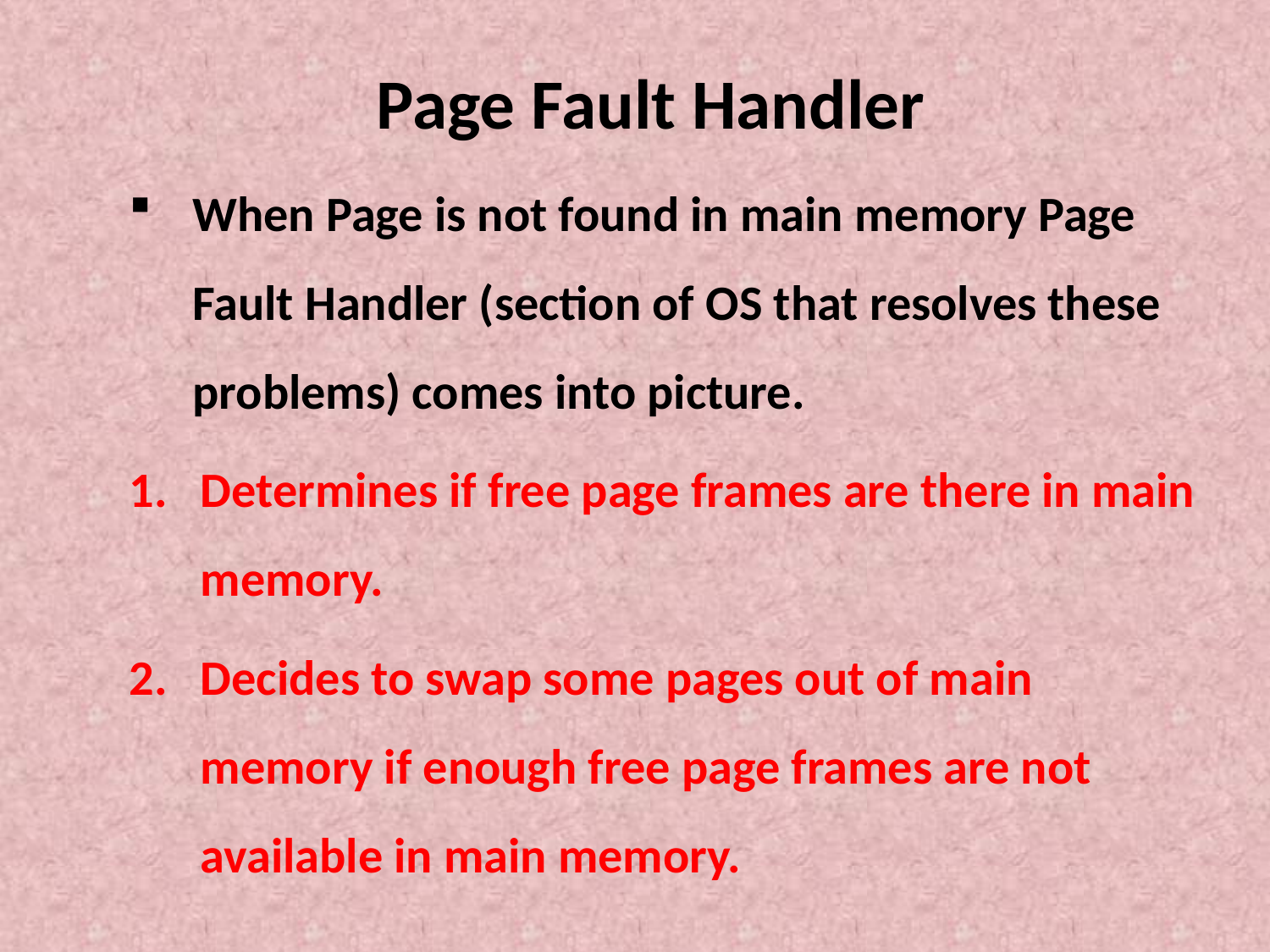

# Page Fault Handler
When Page is not found in main memory Page Fault Handler (section of OS that resolves these problems) comes into picture.
Determines if free page frames are there in main memory.
Decides to swap some pages out of main memory if enough free page frames are not available in main memory.